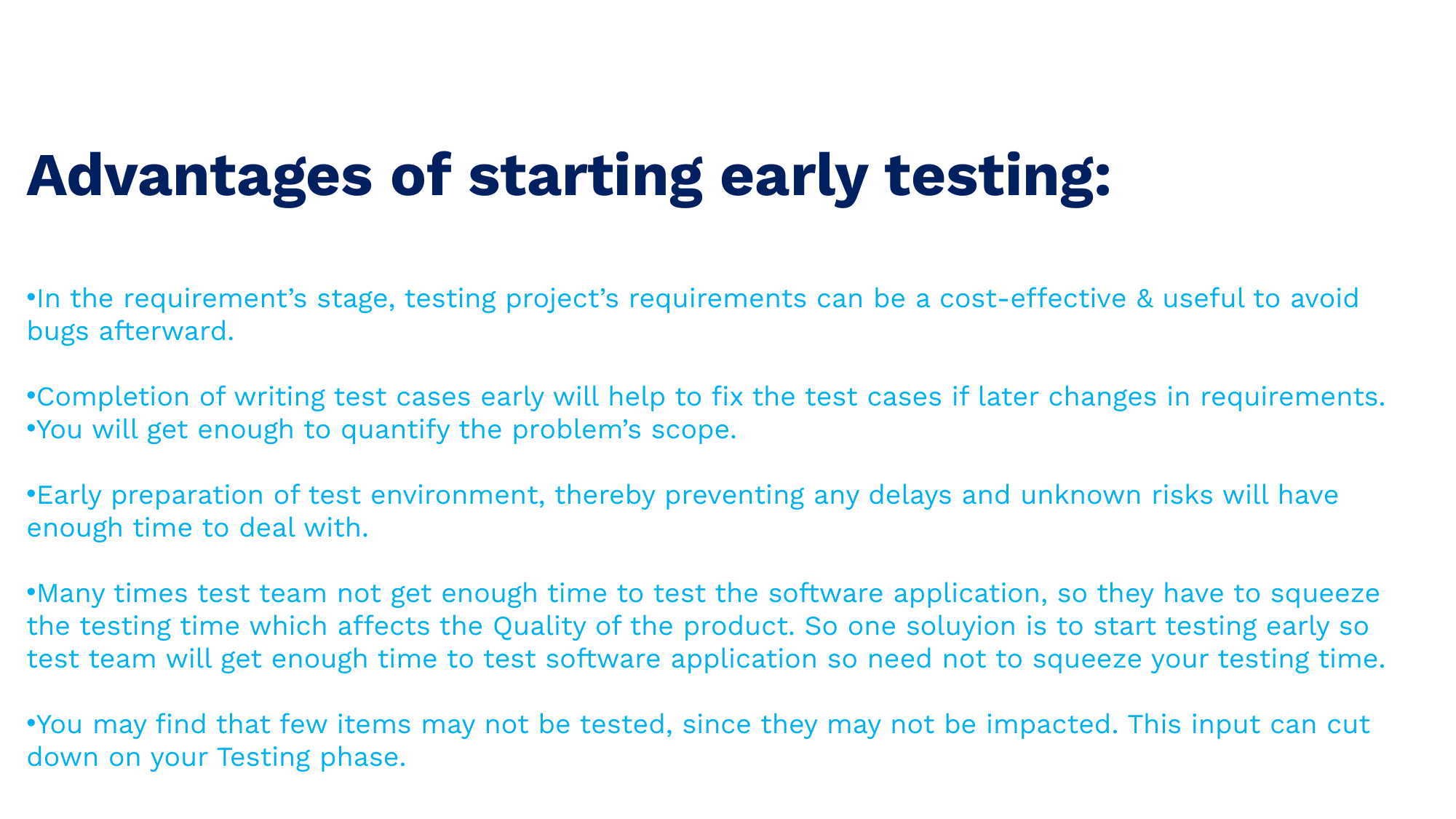

Advantages of starting early testing:

In the requirement’s stage, testing project’s requirements can be a cost-effective & useful to avoid bugs afterward.

Completion of writing test cases early will help to fix the test cases if later changes in requirements.
You will get enough to quantify the problem’s scope.

Early preparation of test environment, thereby preventing any delays and unknown risks will have enough time to deal with.

Many times test team not get enough time to test the software application, so they have to squeeze the testing time which affects the Quality of the product. So one soluyion is to start testing early so test team will get enough time to test software application so need not to squeeze your testing time.

You may find that few items may not be tested, since they may not be impacted. This input can cut down on your Testing phase.